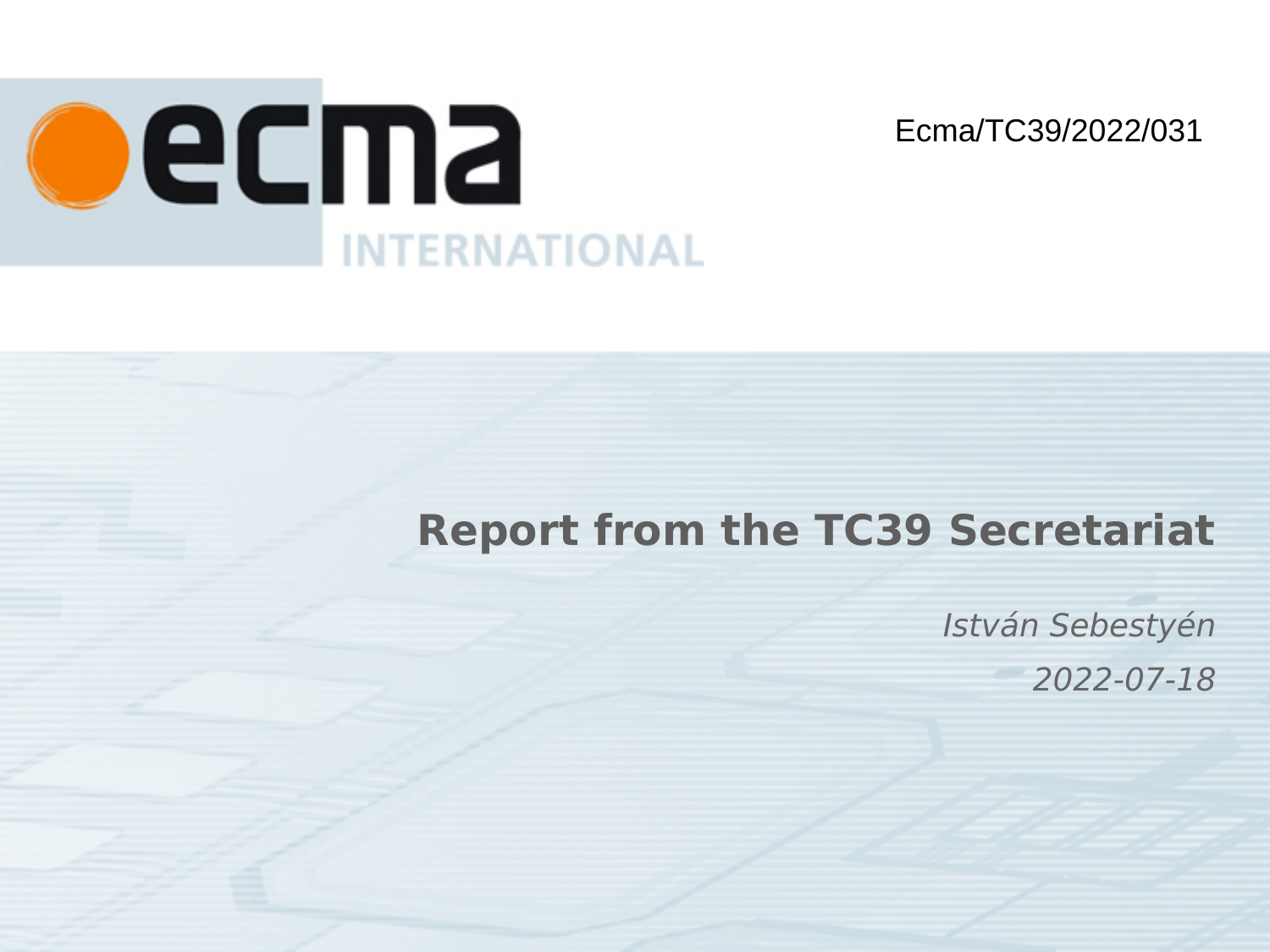

Ecma/TC39/2022/031
# Report from the TC39 Secretariat
István Sebestyén
2022-07-18